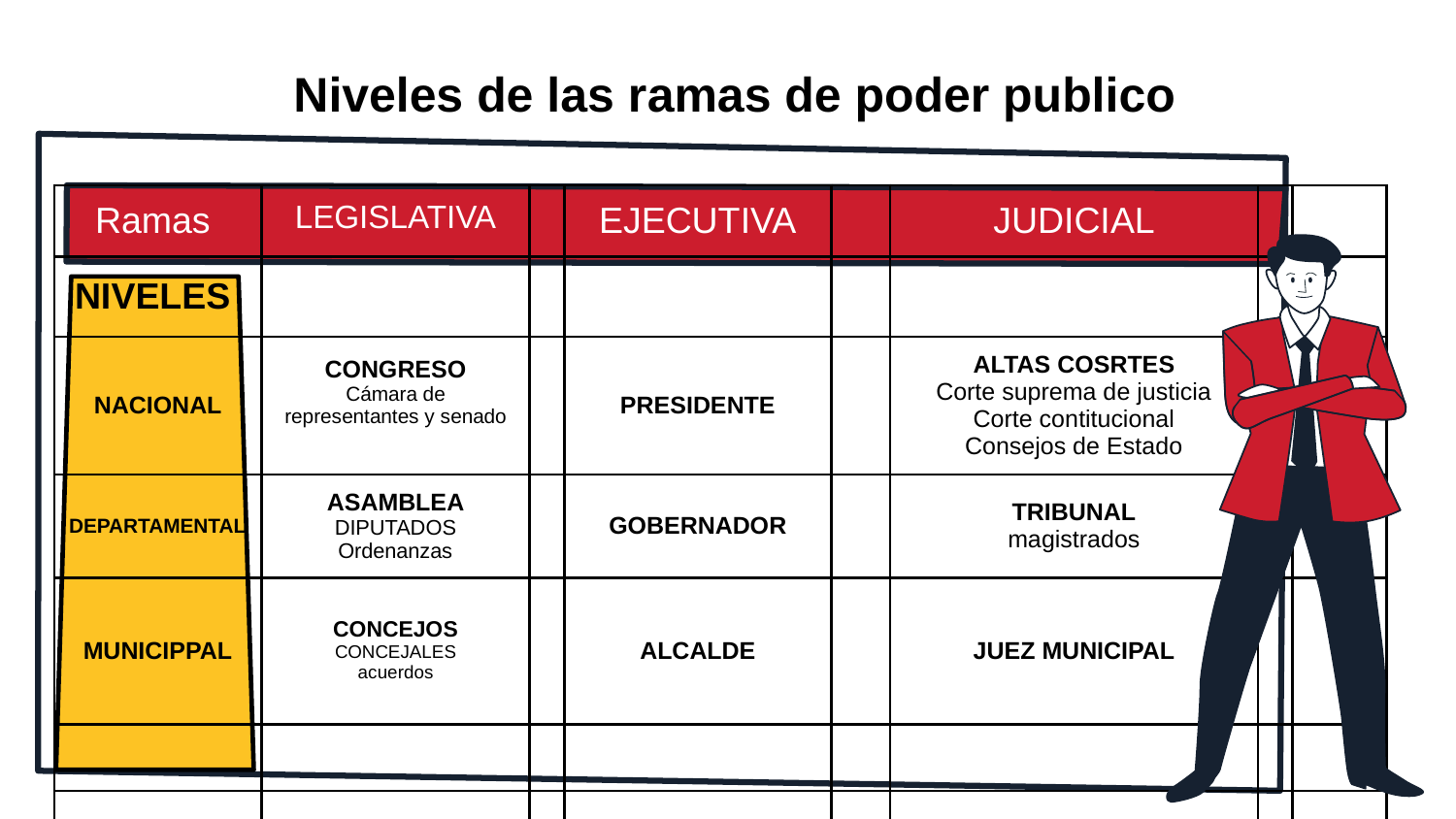

# Niveles de las ramas de poder publico

| Ramas | LEGISLATIVA |  | EJECUTIVA |  | JUDICIAL |  |  |
| --- | --- | --- | --- | --- | --- | --- | --- |
| NIVELES |  |  |  |  |  |  |  |
| NACIONAL | CONGRESO Cámara de representantes y senado |  | PRESIDENTE |  | ALTAS COSRTES Corte suprema de justicia Corte contitucional Consejos de Estado |  |  |
| DEPARTAMENTAL | ASAMBLEA DIPUTADOS Ordenanzas |  | GOBERNADOR |  | TRIBUNAL magistrados |  |  |
| MUNICIPPAL | CONCEJOS CONCEJALES acuerdos |  | ALCALDE |  | JUEZ MUNICIPAL |  |  |
|  |  |  |  |  |  |  |  |
|  |  |  |  |  |  |  |  |